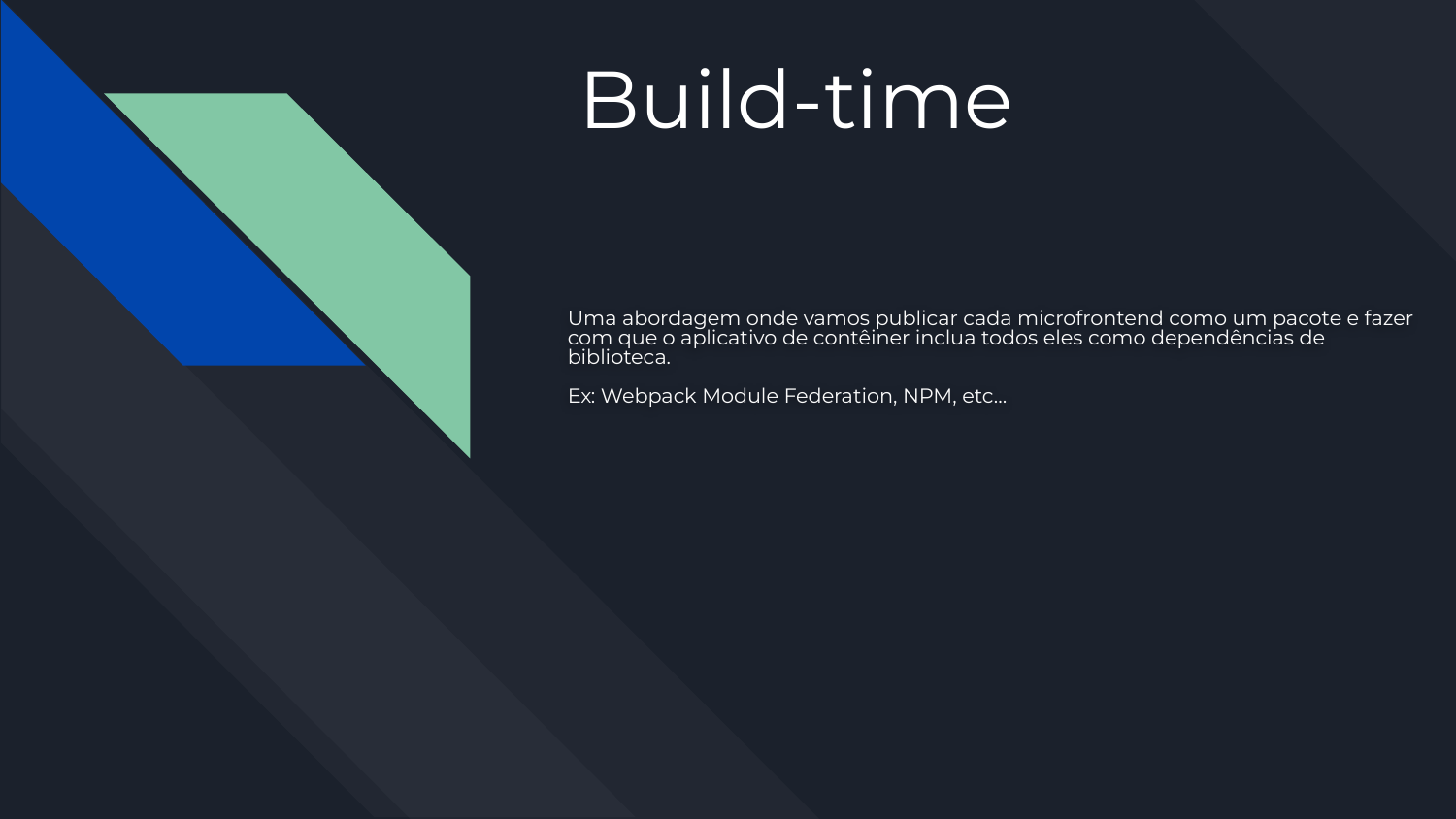

# Build-time
Uma abordagem onde vamos publicar cada microfrontend como um pacote e fazer com que o aplicativo de contêiner inclua todos eles como dependências de biblioteca.

Ex: Webpack Module Federation, NPM, etc…